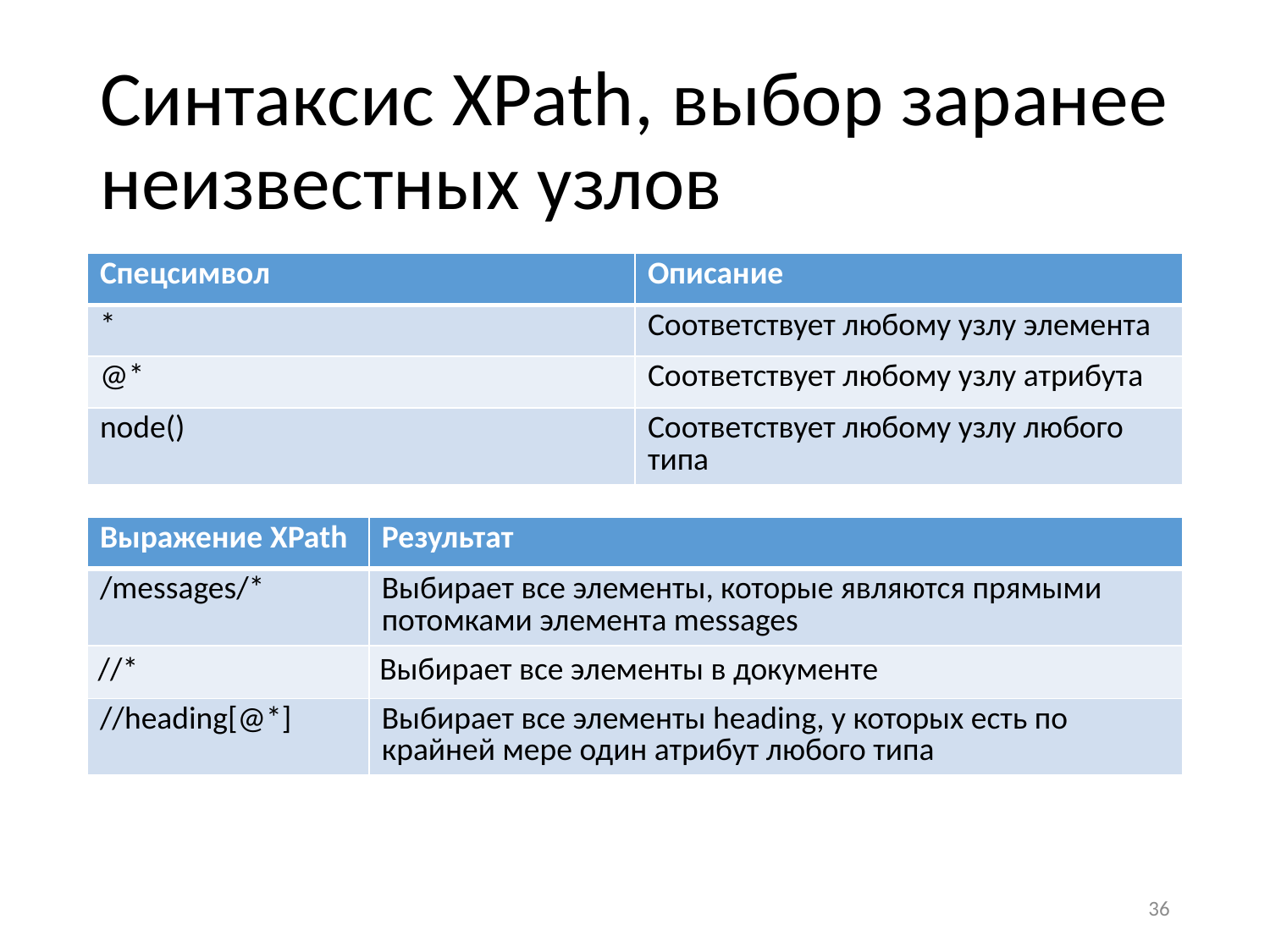

# Синтаксис XPath, выбор заранее неизвестных узлов
| Спецсимвол | Описание |
| --- | --- |
| \* | Соответствует любому узлу элемента |
| @\* | Соответствует любому узлу атрибута |
| node() | Соответствует любому узлу любого типа |
| Выражение XPath | Результат |
| --- | --- |
| /messages/\* | Выбирает все элементы, которые являются прямыми потомками элемента messages |
| //\* | Выбирает все элементы в документе |
| //heading[@\*] | Выбирает все элементы heading, у которых есть по крайней мере один атрибут любого типа |
36